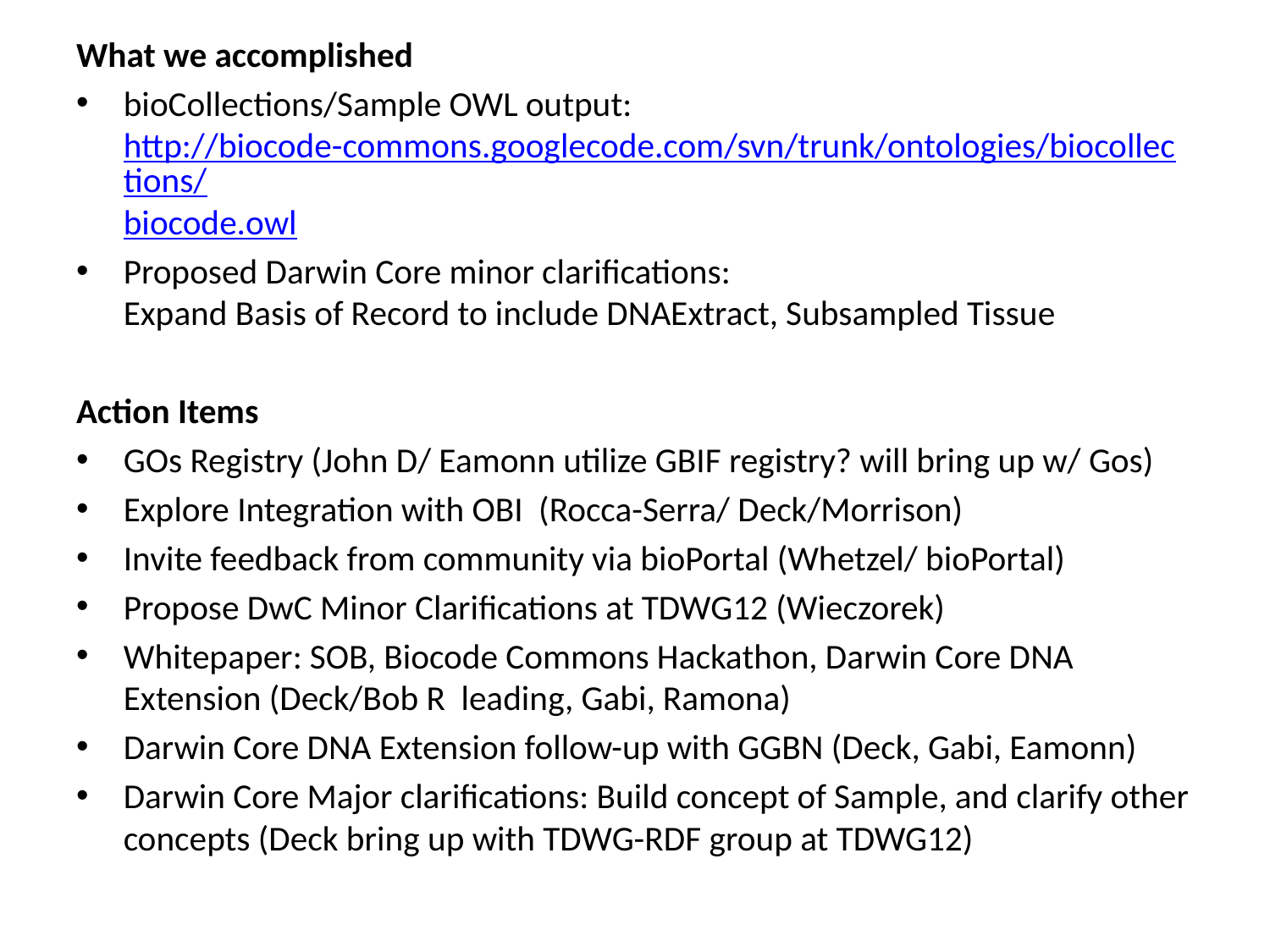

What we accomplished
bioCollections/Sample OWL output:
http://biocode-commons.googlecode.com/svn/trunk/ontologies/biocollections/biocode.owl
Proposed Darwin Core minor clarifications:
Expand Basis of Record to include DNAExtract, Subsampled Tissue

Action Items
GOs Registry (John D/ Eamonn utilize GBIF registry? will bring up w/ Gos)
Explore Integration with OBI  (Rocca-Serra/ Deck/Morrison)
Invite feedback from community via bioPortal (Whetzel/ bioPortal)
Propose DwC Minor Clarifications at TDWG12 (Wieczorek)
Whitepaper: SOB, Biocode Commons Hackathon, Darwin Core DNA Extension (Deck/Bob R  leading, Gabi, Ramona)
Darwin Core DNA Extension follow-up with GGBN (Deck, Gabi, Eamonn)
Darwin Core Major clarifications: Build concept of Sample, and clarify other concepts (Deck bring up with TDWG-RDF group at TDWG12)